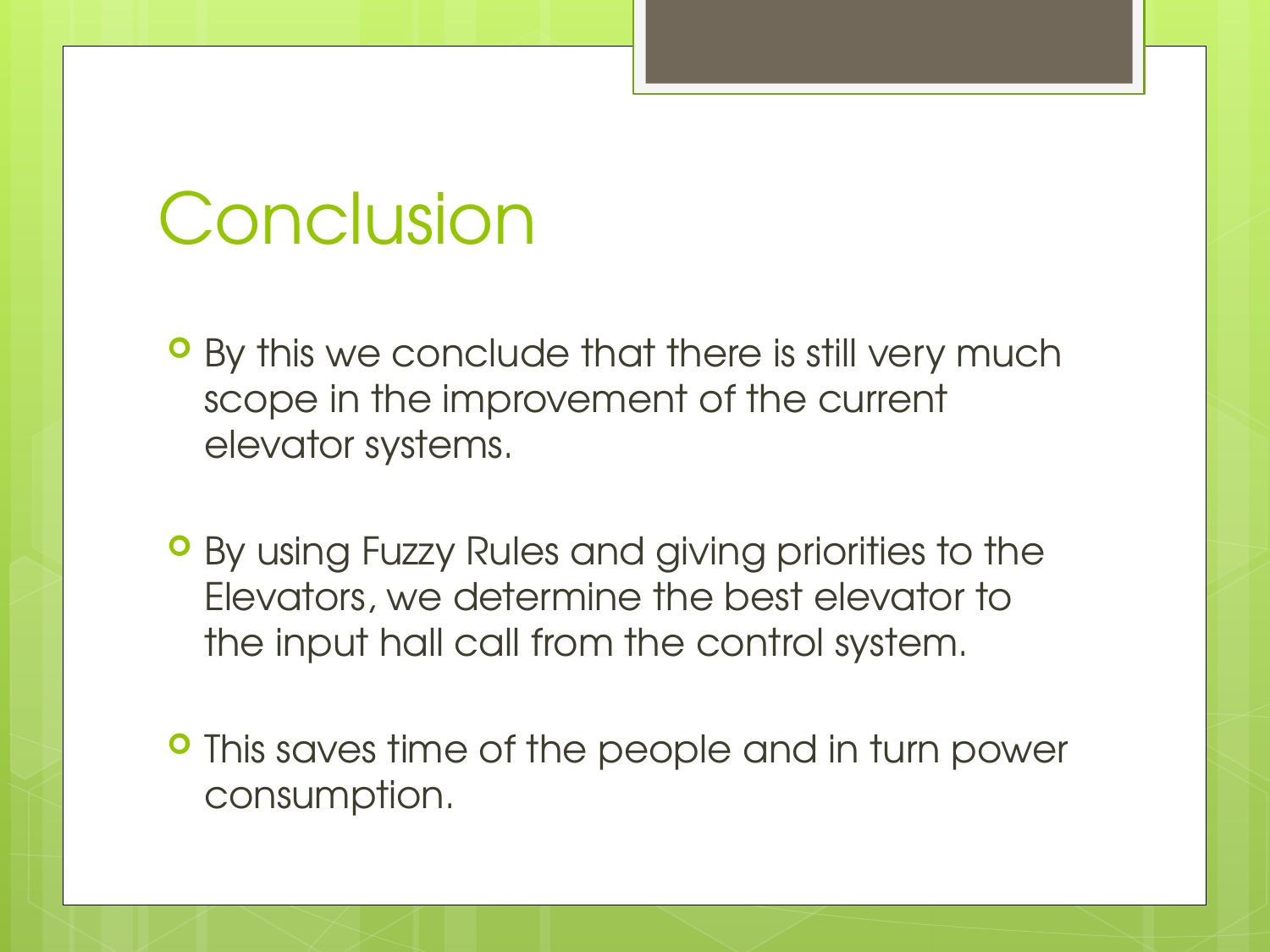

# Conclusion
By this we conclude that there is still very much scope in the improvement of the current elevator systems.

By using Fuzzy Rules and giving priorities to the Elevators, we determine the best elevator to the input hall call from the control system.

This saves time of the people and in turn power consumption.